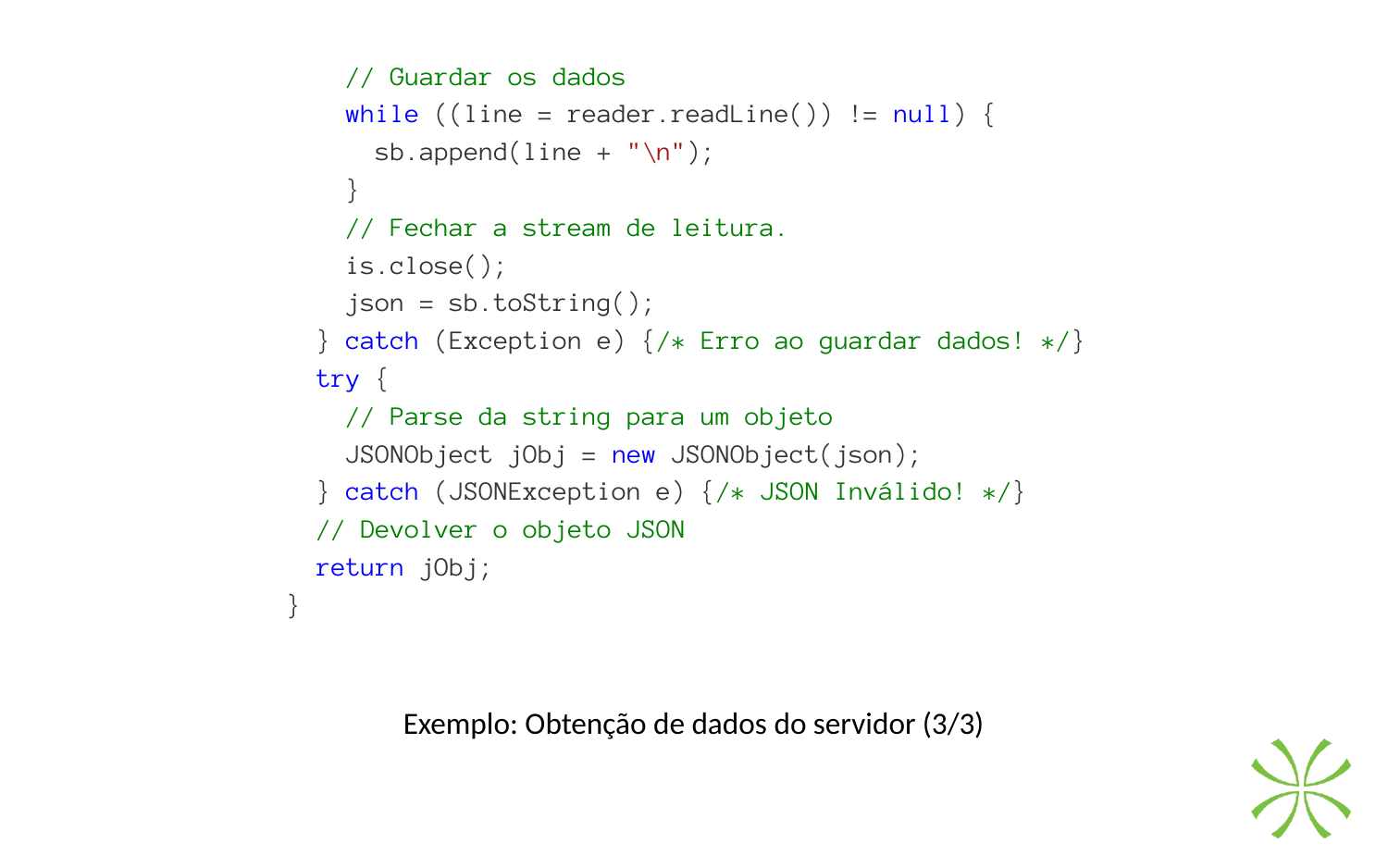

// Guardar os dados
    while ((line = reader.readLine()) != null) {
      sb.append(line + "\n");
    }
    // Fechar a stream de leitura.
    is.close();
    json = sb.toString();
  } catch (Exception e) {/* Erro ao guardar dados! */}
  try {
    // Parse da string para um objeto
    JSONObject jObj = new JSONObject(json);
  } catch (JSONException e) {/* JSON Inválido! */}
  // Devolver o objeto JSON
  return jObj;
}
Exemplo: Obtenção de dados do servidor (3/3)